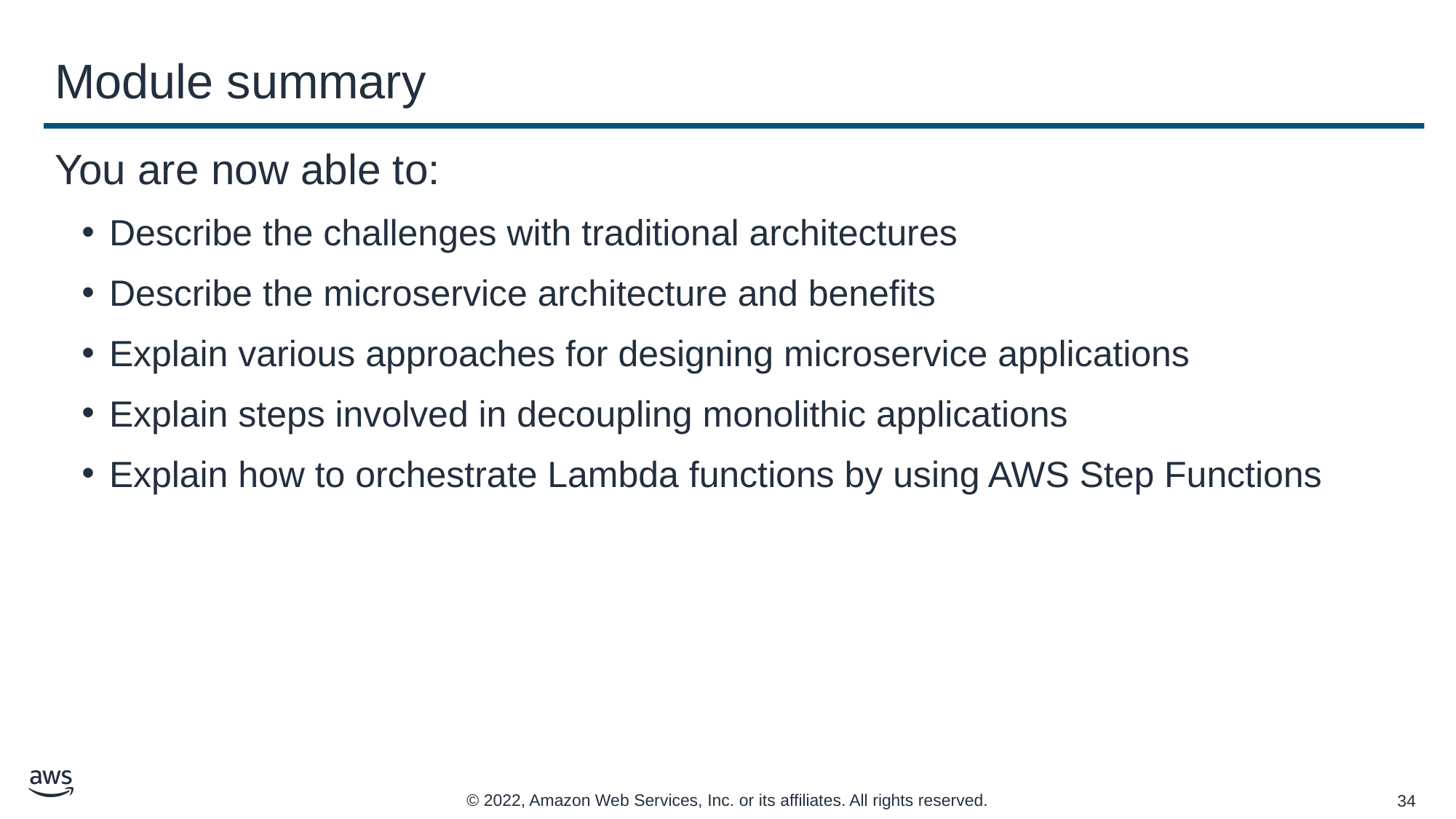

# Module summary
You are now able to:
Describe the challenges with traditional architectures
Describe the microservice architecture and benefits
Explain various approaches for designing microservice applications
Explain steps involved in decoupling monolithic applications
Explain how to orchestrate Lambda functions by using AWS Step Functions

34